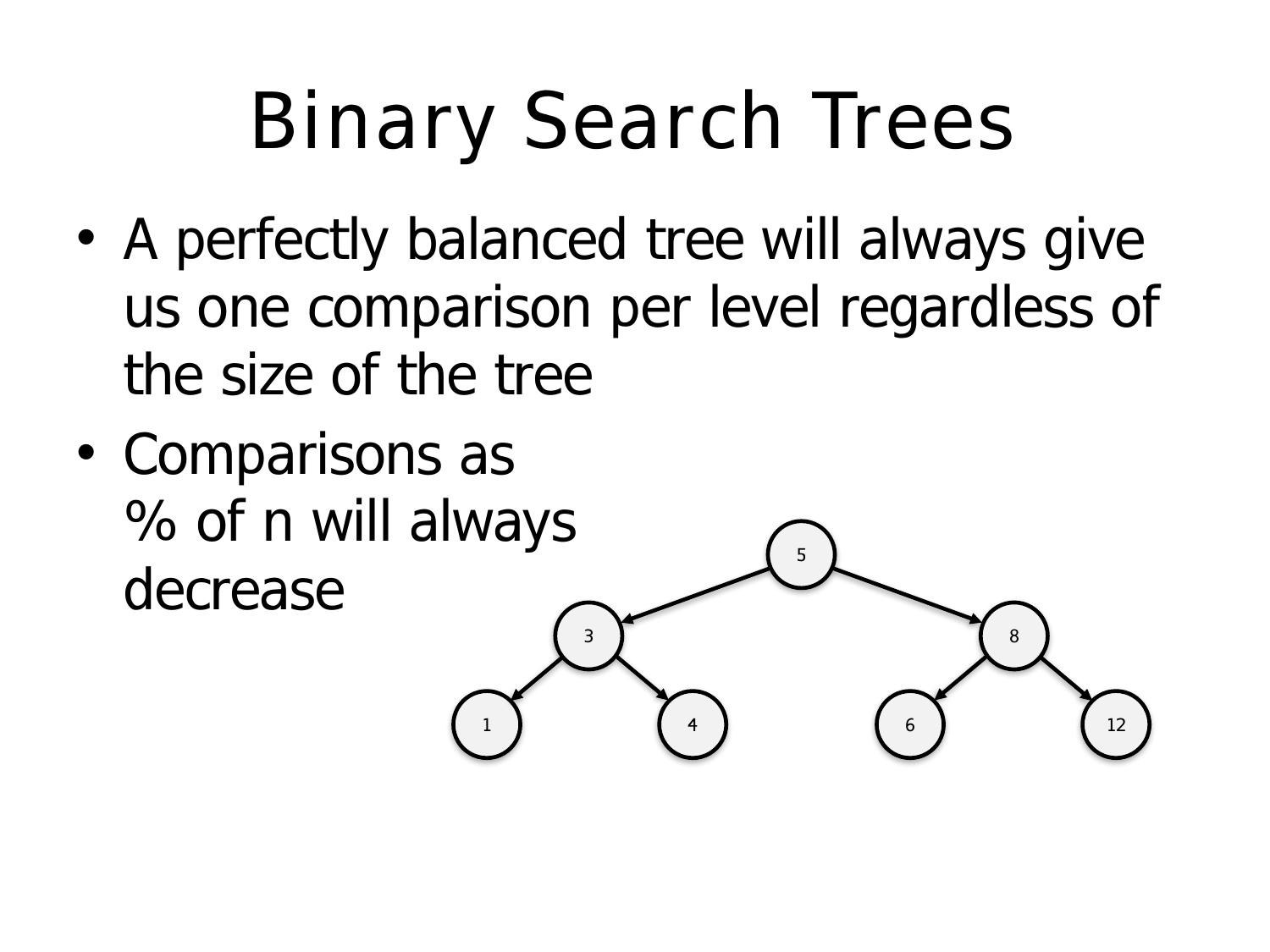

# Binary Search Trees
A perfectly balanced tree will always give us one comparison per level regardless of the size of the tree
Comparisons as
% of n will always
decrease

5
3
8
1
4
6
12